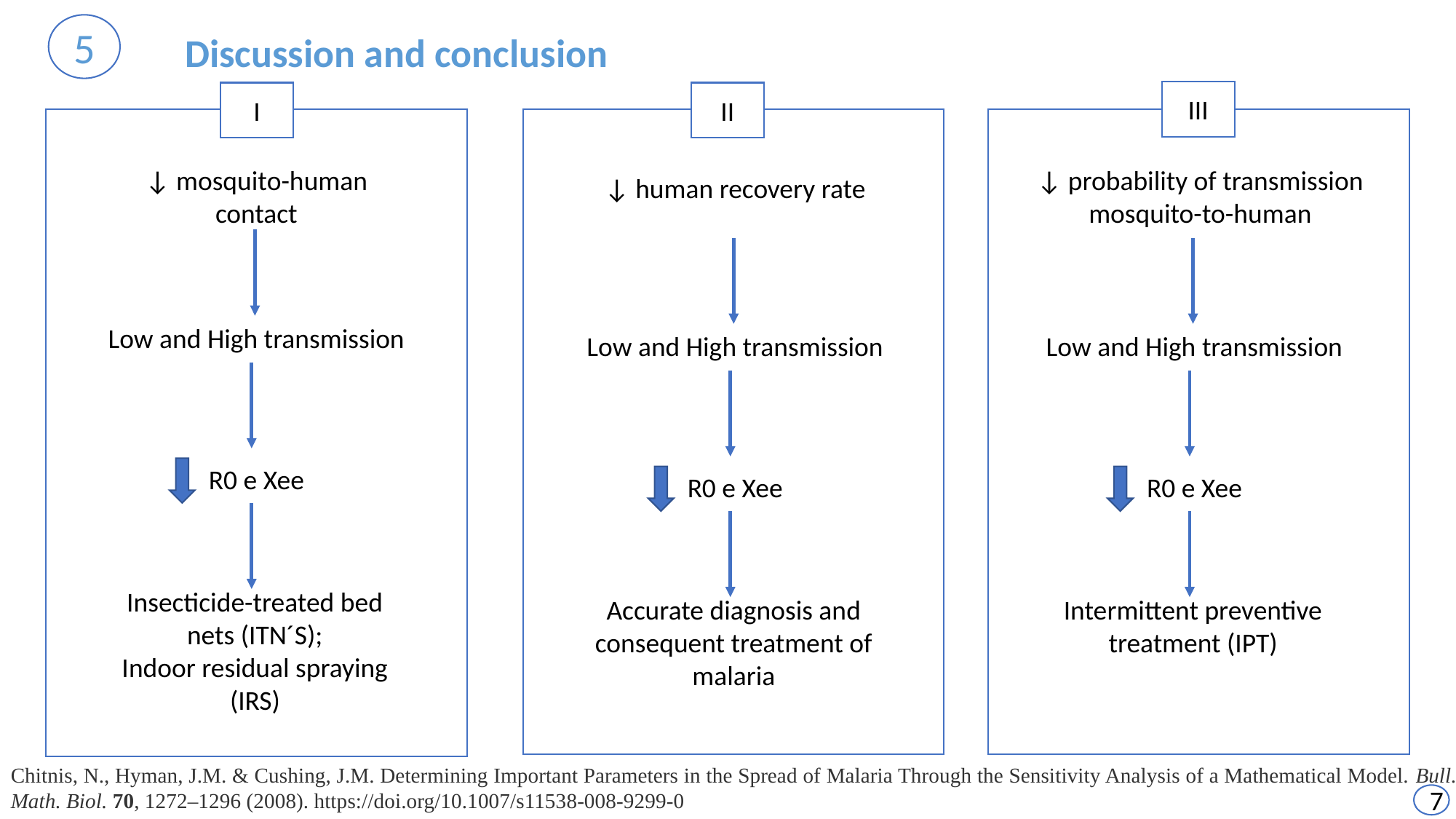

5
Discussion and conclusion

III
I
II

↓ mosquito-human
contact

↓ probability of transmission mosquito-to-human
↓ human recovery rate

Low and High transmission

Low and High transmission

Low and High transmission

R0 e Xee

R0 e Xee

R0 e Xee

Insecticide-treated bed nets (ITN´S);
Indoor residual spraying (IRS)

Accurate diagnosis and consequent treatment of malaria
Intermittent preventive treatment (IPT)

Chitnis, N., Hyman, J.M. & Cushing, J.M. Determining Important Parameters in the Spread of Malaria Through the Sensitivity Analysis of a Mathematical Model. Bull. Math. Biol. 70, 1272–1296 (2008). https://doi.org/10.1007/s11538-008-9299-0
7